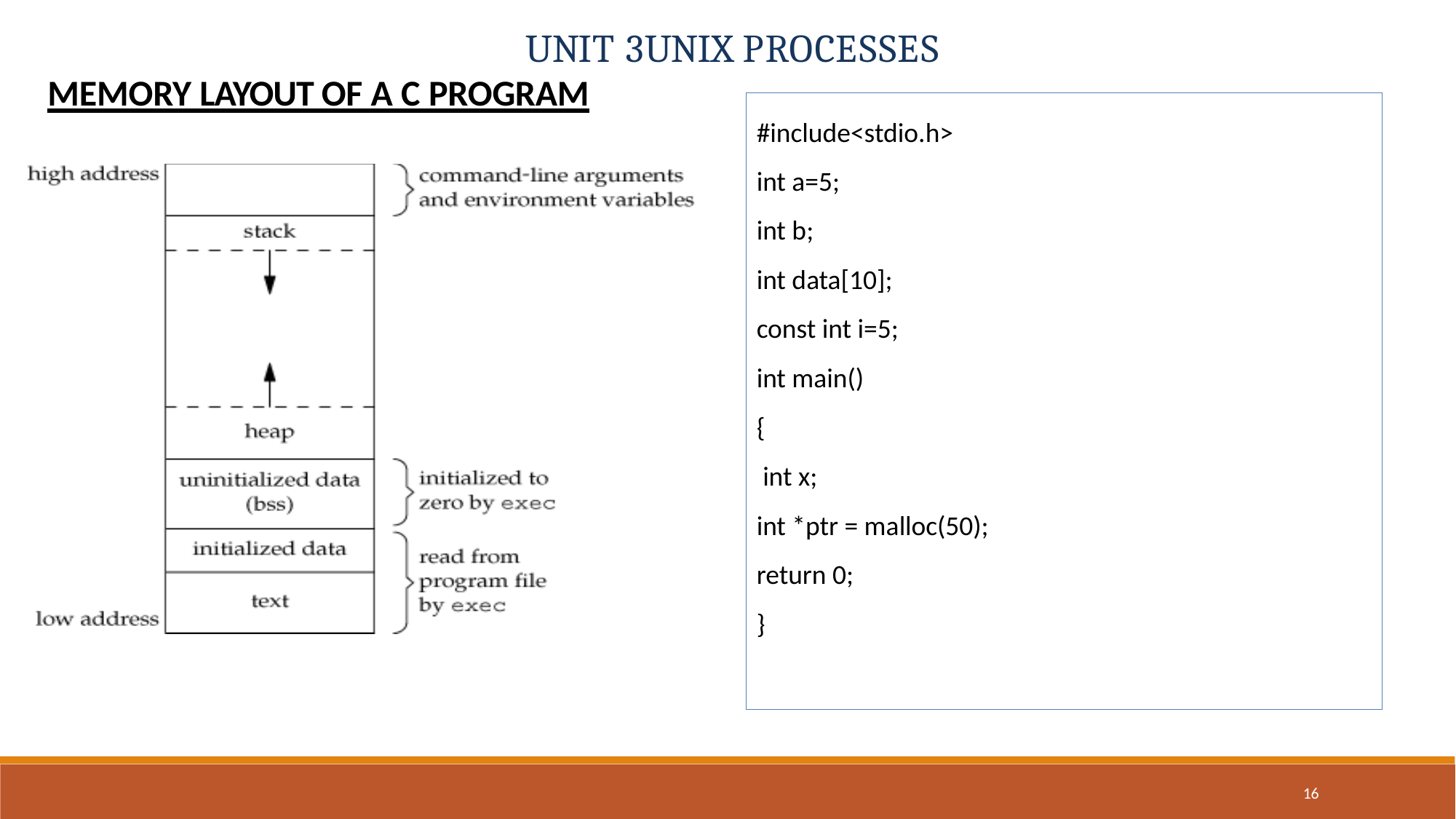

# UNIT 3UNIX PROCESSES
MEMORY LAYOUT OF A C PROGRAM
#include<stdio.h>
int a=5;
int b;
int data[10];
const int i=5;
int main()
{
 int x;
int *ptr = malloc(50);
return 0;
}

16